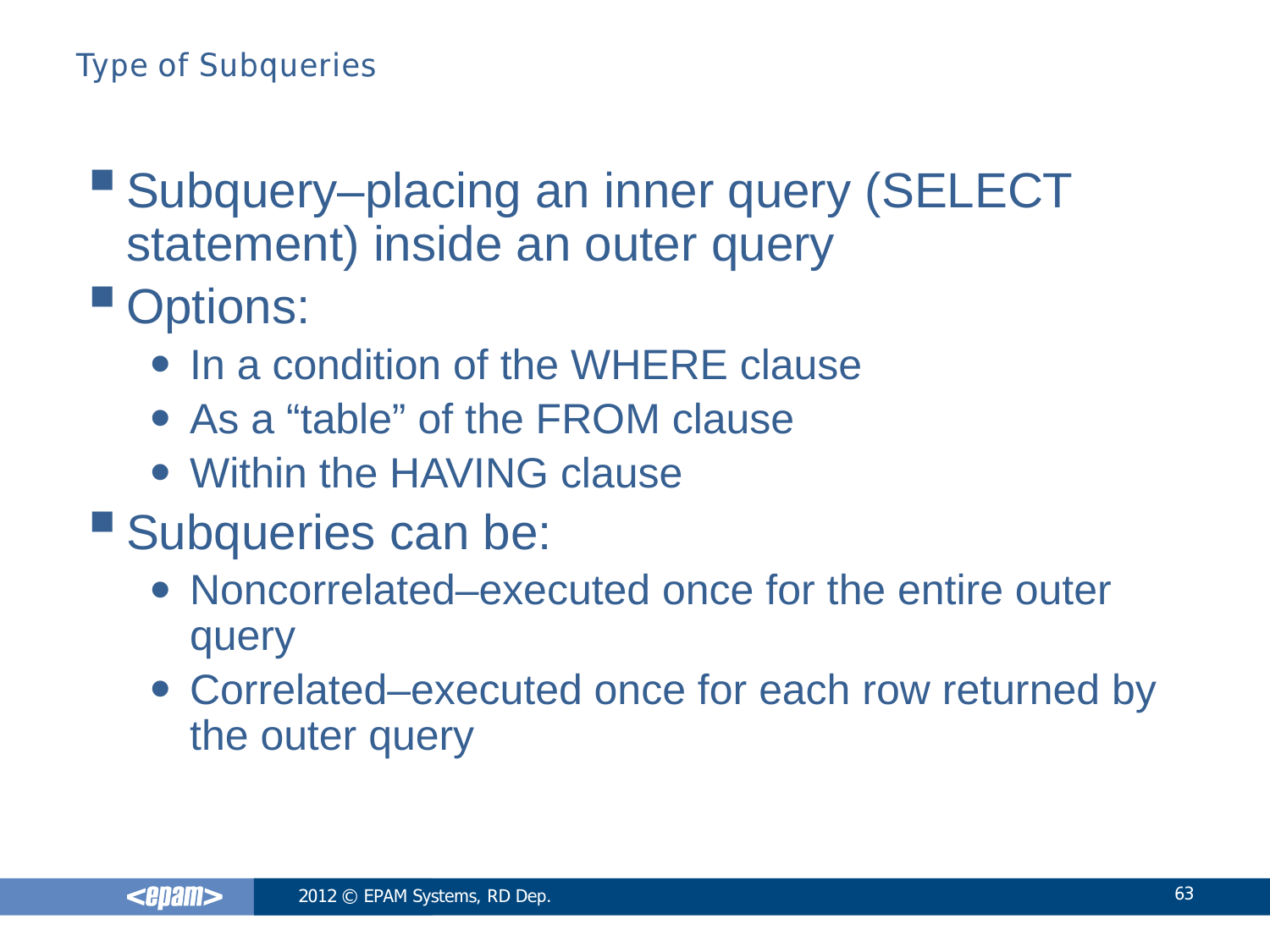

Type of Subqueries
Subquery–placing an inner query (SELECT statement) inside an outer query
Options:
In a condition of the WHERE clause
As a “table” of the FROM clause
Within the HAVING clause
Subqueries can be:
Noncorrelated–executed once for the entire outer query
Correlated–executed once for each row returned by the outer query

63
2012 © EPAM Systems, RD Dep.